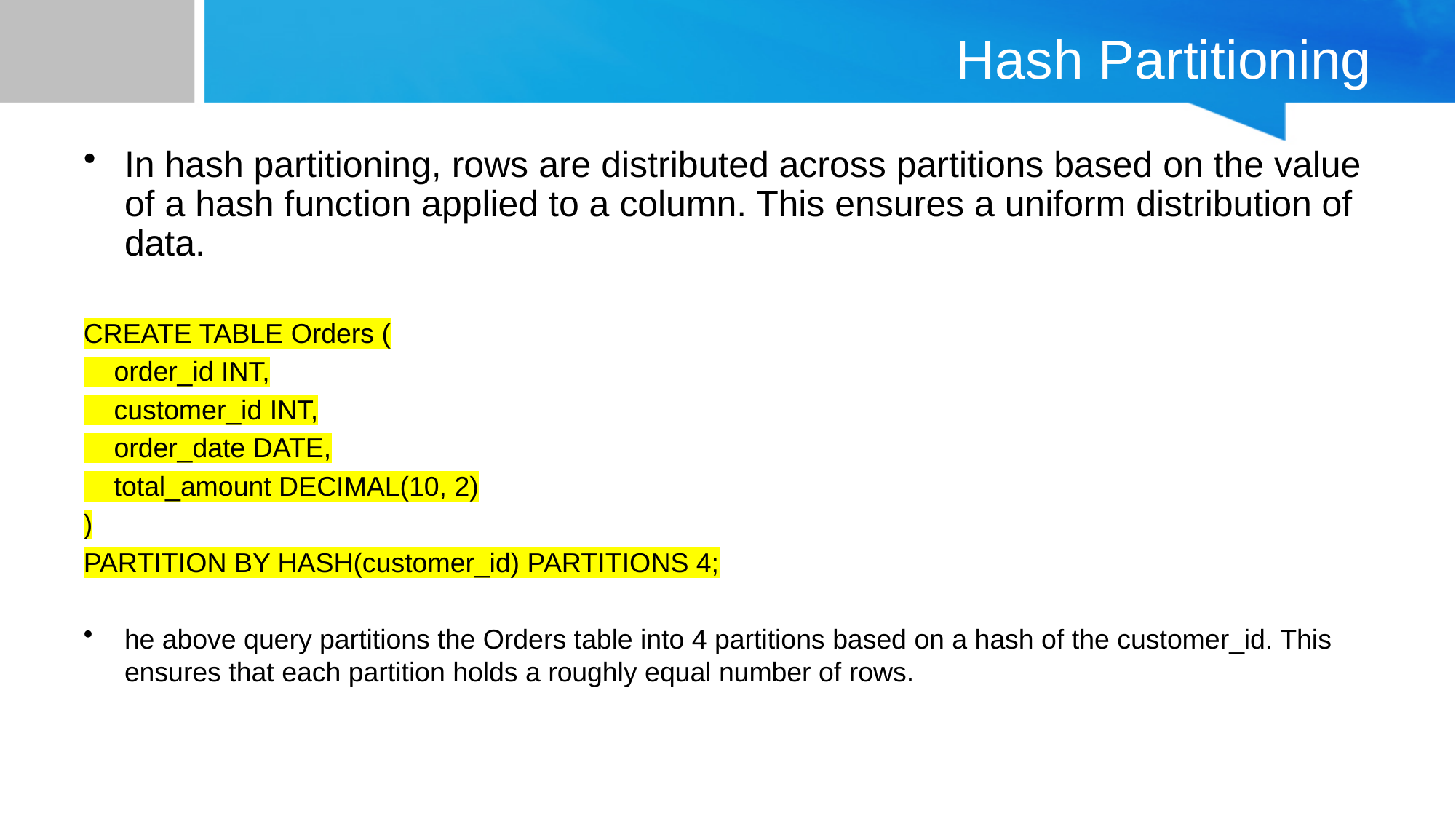

# Hash Partitioning
In hash partitioning, rows are distributed across partitions based on the value of a hash function applied to a column. This ensures a uniform distribution of data.

CREATE TABLE Orders (
    order_id INT,
    customer_id INT,
    order_date DATE,
    total_amount DECIMAL(10, 2)
)
PARTITION BY HASH(customer_id) PARTITIONS 4;

he above query partitions the Orders table into 4 partitions based on a hash of the customer_id. This ensures that each partition holds a roughly equal number of rows.